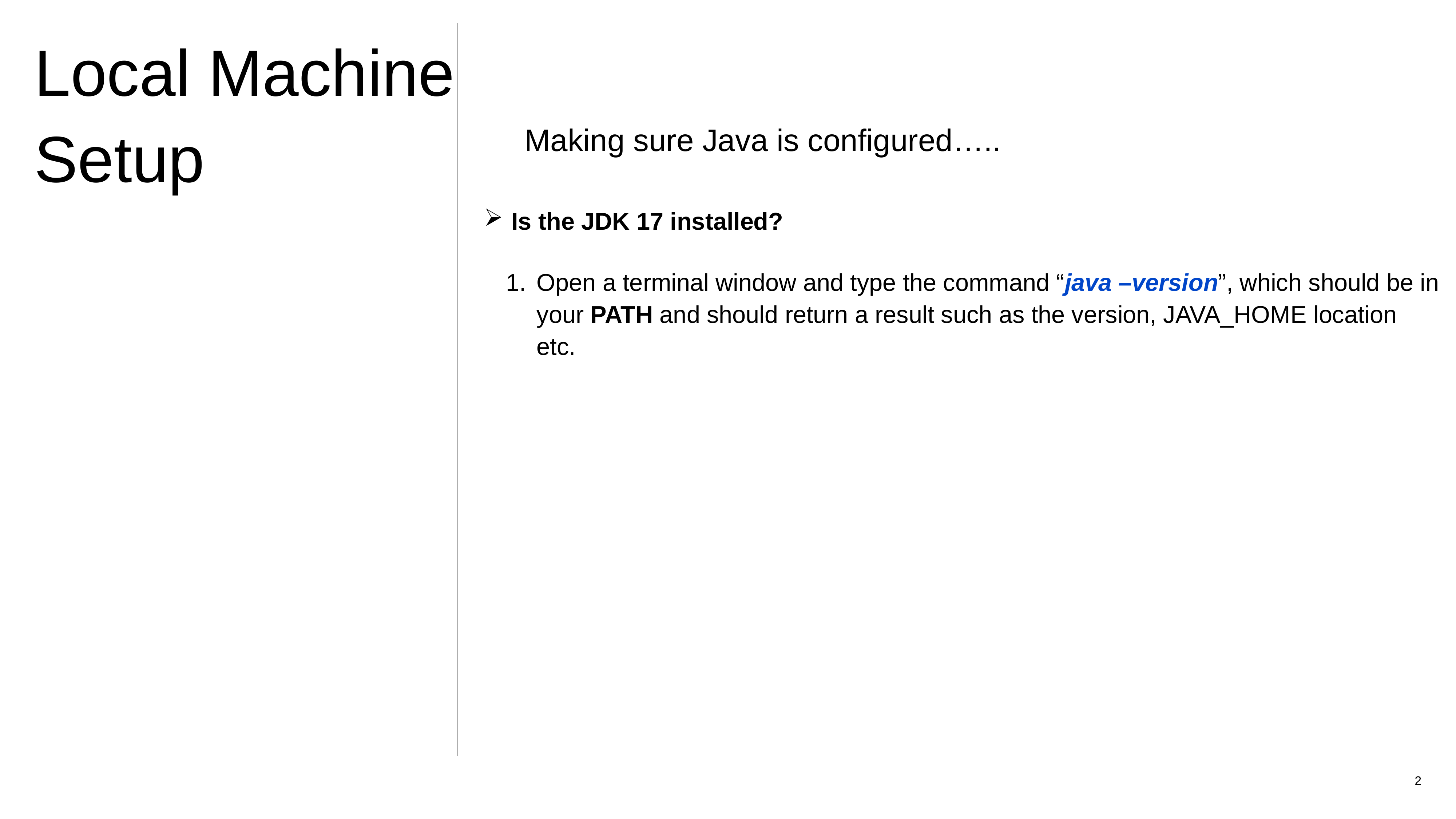

# Local Machine Setup

Making sure Java is configured…..
Is the JDK 17 installed?
Open a terminal window and type the command “java –version”, which should be in your PATH and should return a result such as the version, JAVA_HOME location etc.

2